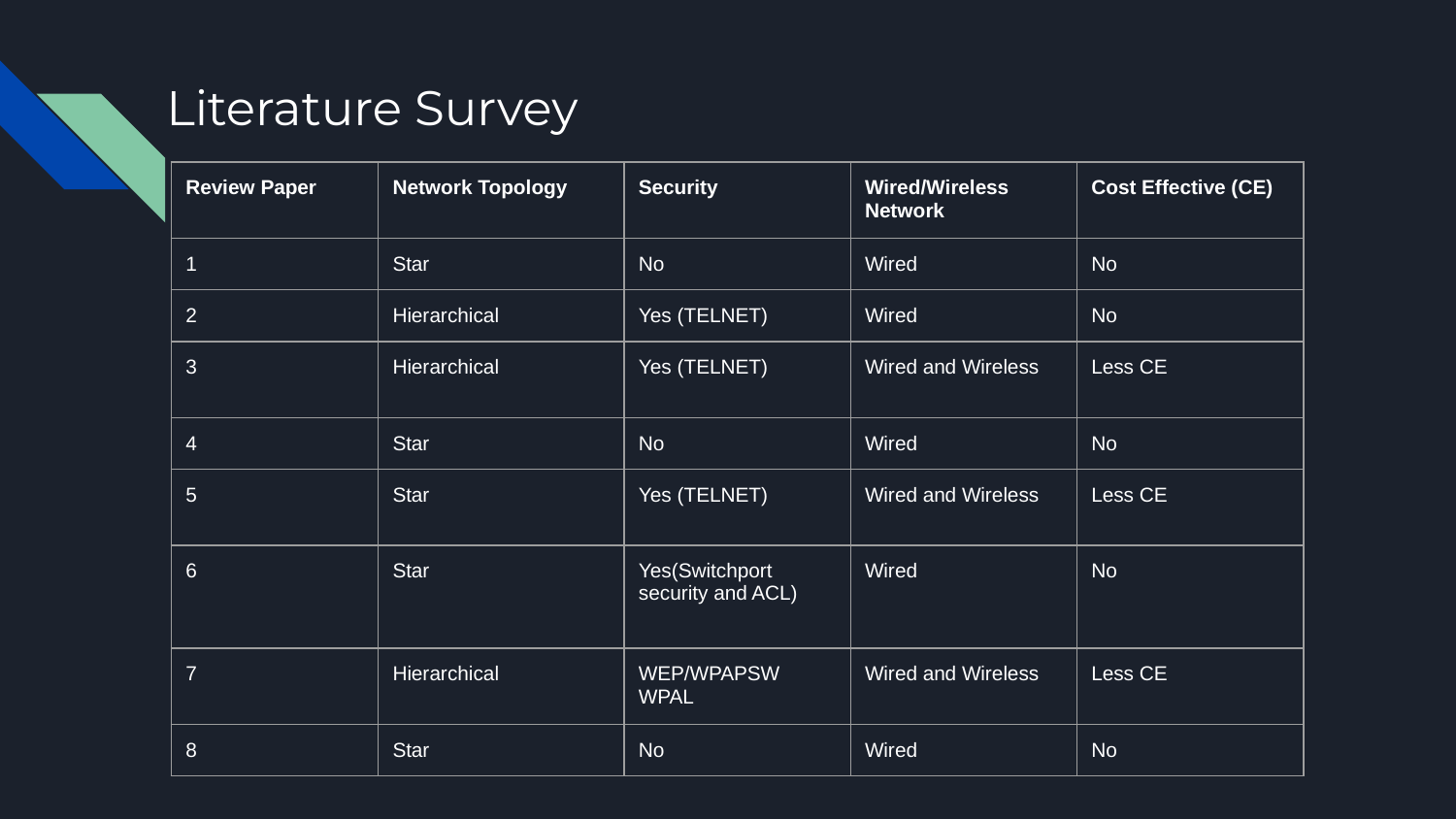

# Literature Survey
| Review Paper | Network Topology | Security | Wired/Wireless Network | Cost Effective (CE) |
| --- | --- | --- | --- | --- |
| 1 | Star | No | Wired | No |
| 2 | Hierarchical | Yes (TELNET) | Wired | No |
| 3 | Hierarchical | Yes (TELNET) | Wired and Wireless | Less CE |
| 4 | Star | No | Wired | No |
| 5 | Star | Yes (TELNET) | Wired and Wireless | Less CE |
| 6 | Star | Yes(Switchport security and ACL) | Wired | No |
| 7 | Hierarchical | WEP/WPAPSW WPAL | Wired and Wireless | Less CE |
| 8 | Star | No | Wired | No |